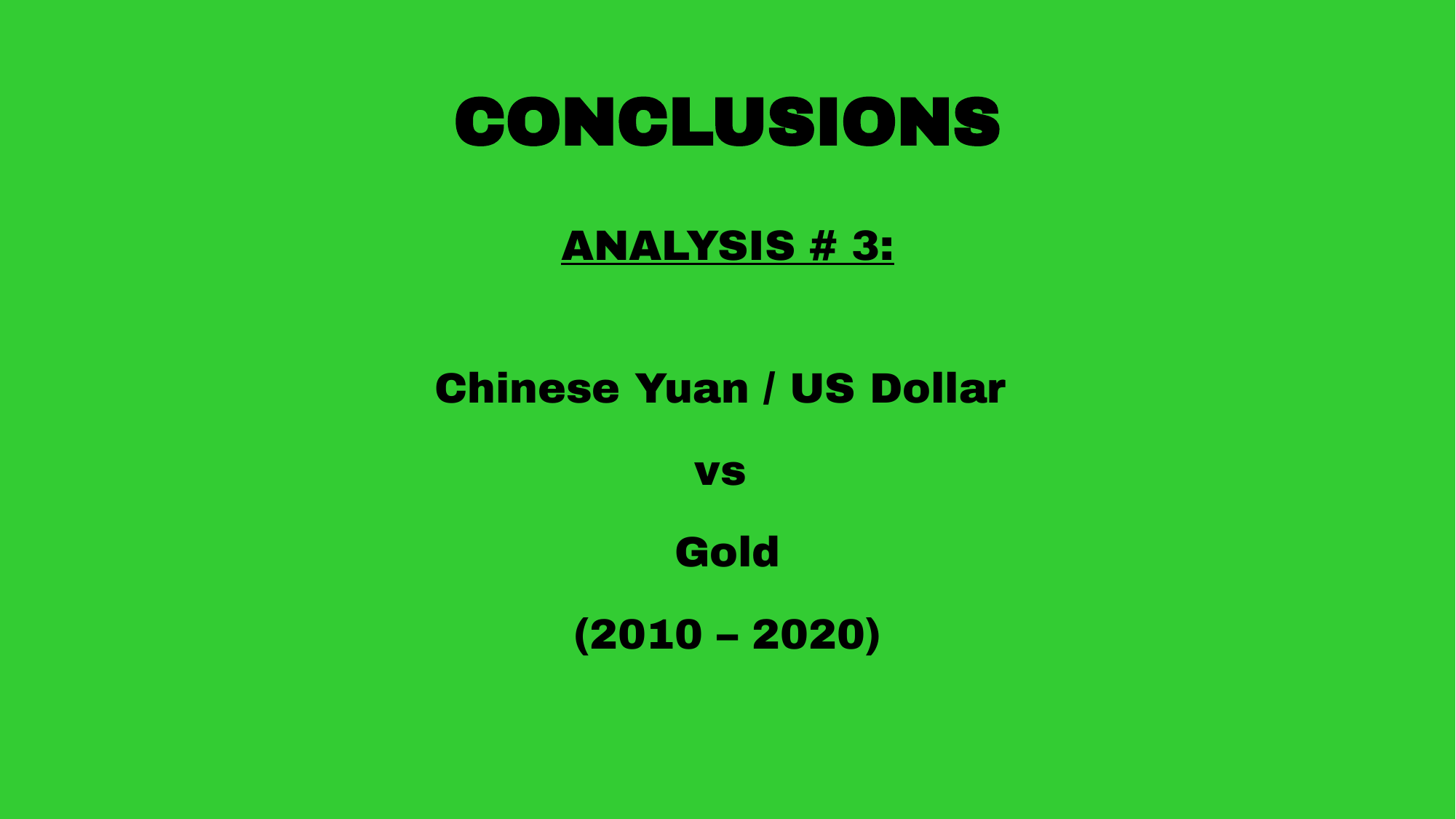

# CONCLUSIONS
ANALYSIS # 3:

Chinese Yuan / US Dollar
vs
Gold
(2010 – 2020)